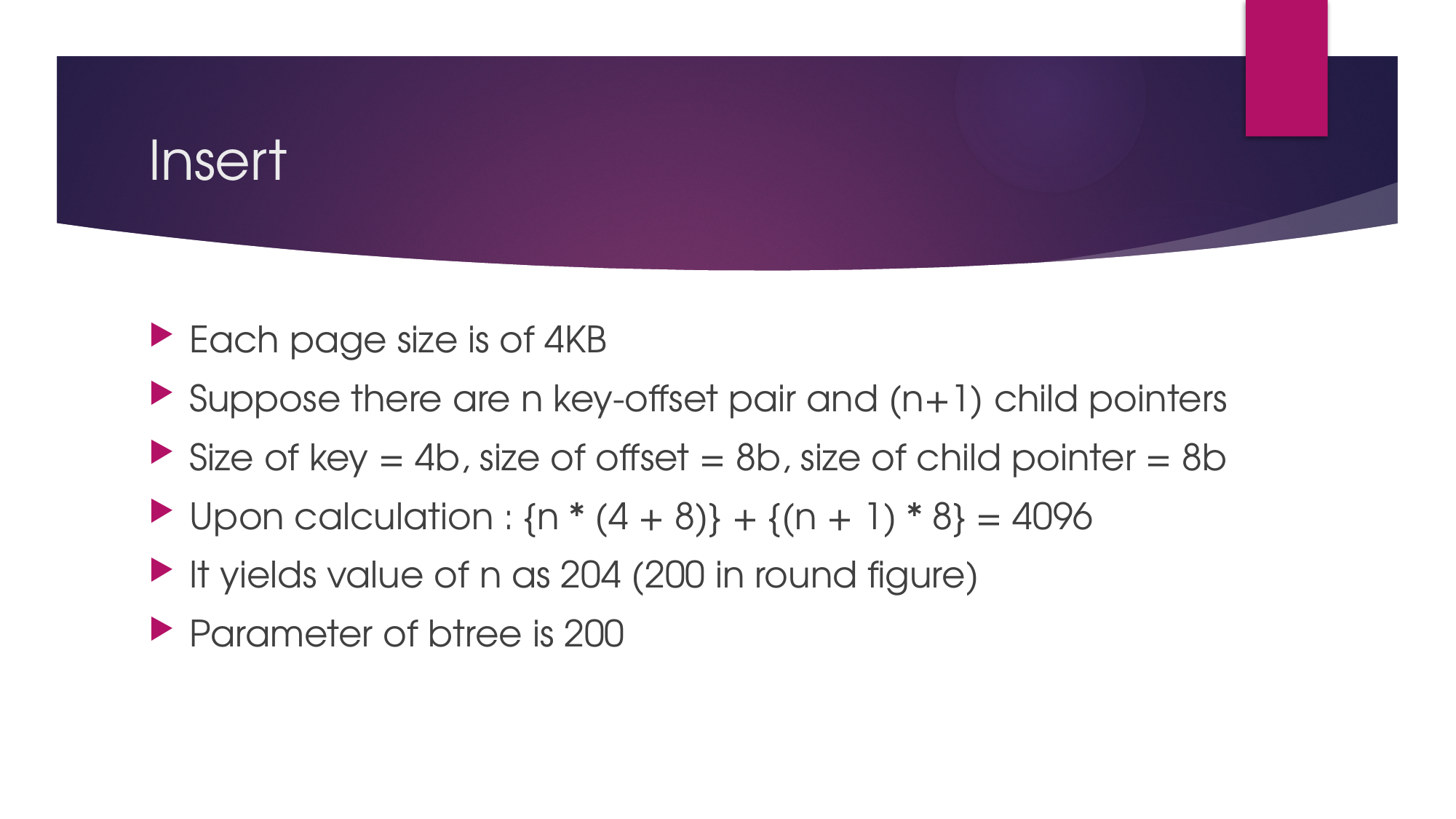

# Insert
Each page size is of 4KB
Suppose there are n key-offset pair and (n+1) child pointers
Size of key = 4b, size of offset = 8b, size of child pointer = 8b
Upon calculation : {n * (4 + 8)} + {(n + 1) * 8} = 4096
It yields value of n as 204 (200 in round figure)
Parameter of btree is 200